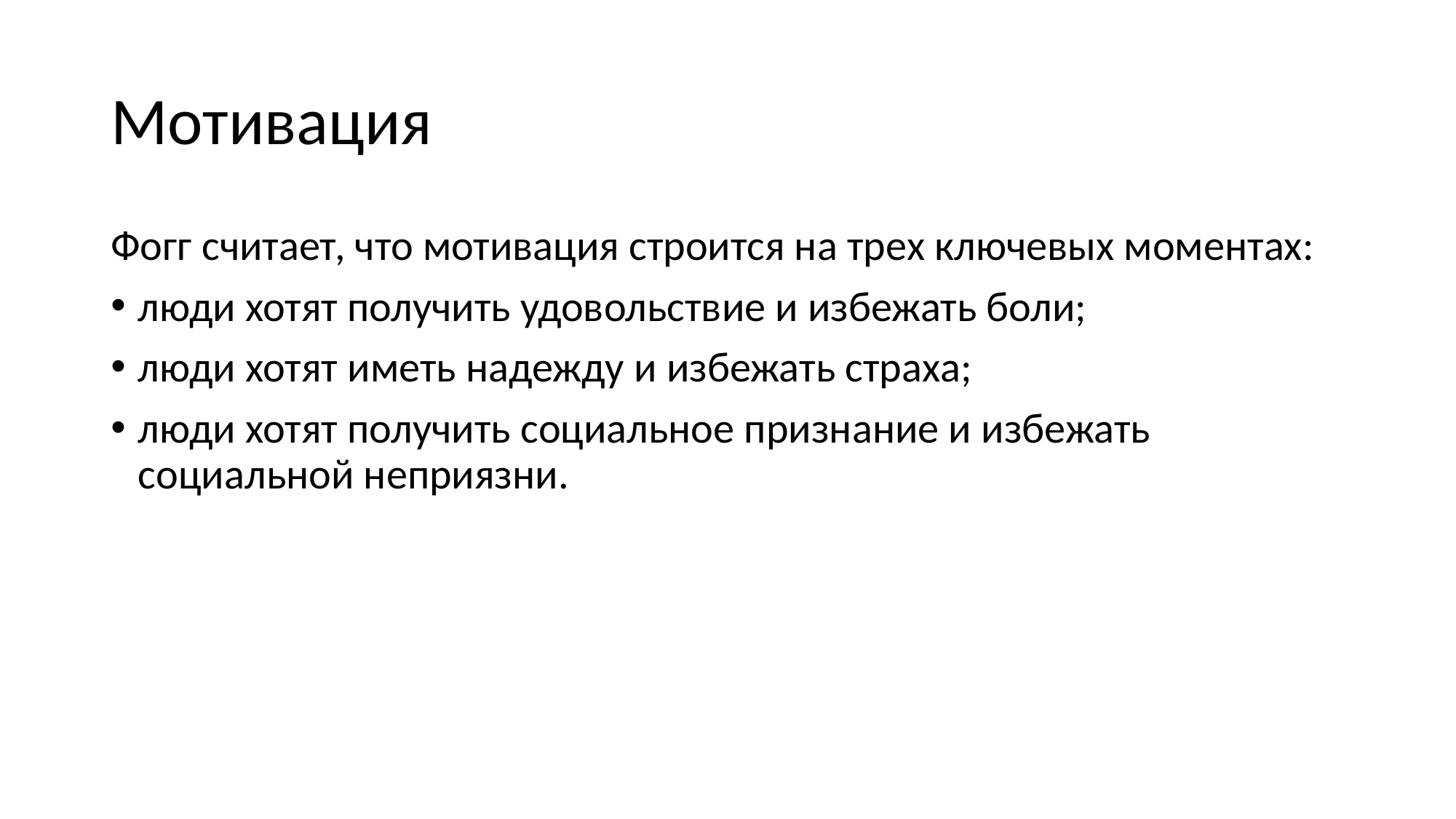

# Мотивация
Фогг считает, что мотивация строится на трех ключевых моментах:
люди хотят получить удовольствие и избежать боли;
люди хотят иметь надежду и избежать страха;
люди хотят получить социальное признание и избежать социальной неприязни.